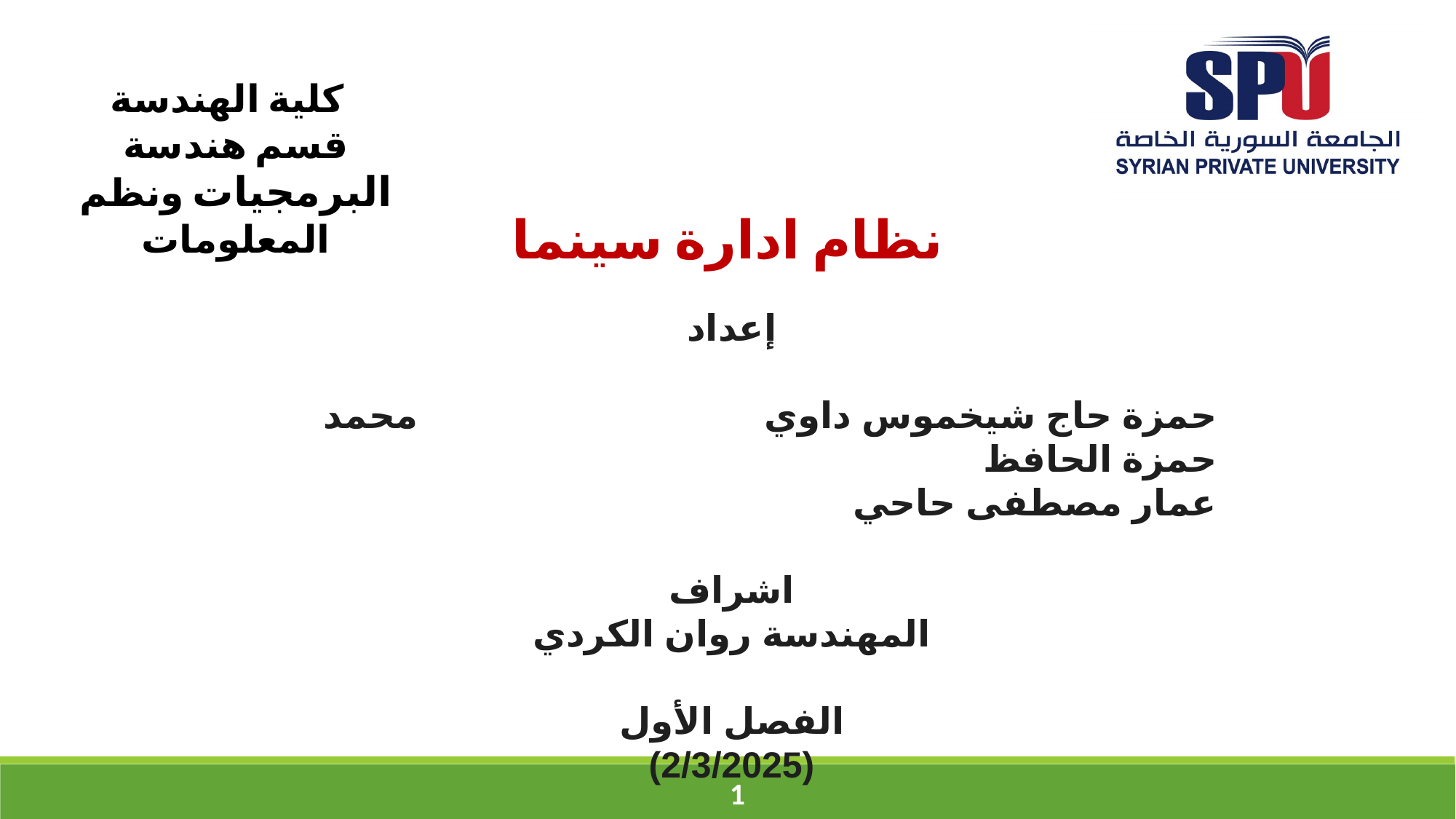

كلية الهندسة
قسم هندسة البرمجيات ونظم المعلومات
نظام ادارة سينما
إعداد

حمزة حاج شيخموس داوي                                  محمد حمزة الحافظ
                                   عمار مصطفى حاحي

اشراف
المهندسة روان الكردي

الفصل الأول
(2/3/2025)
1